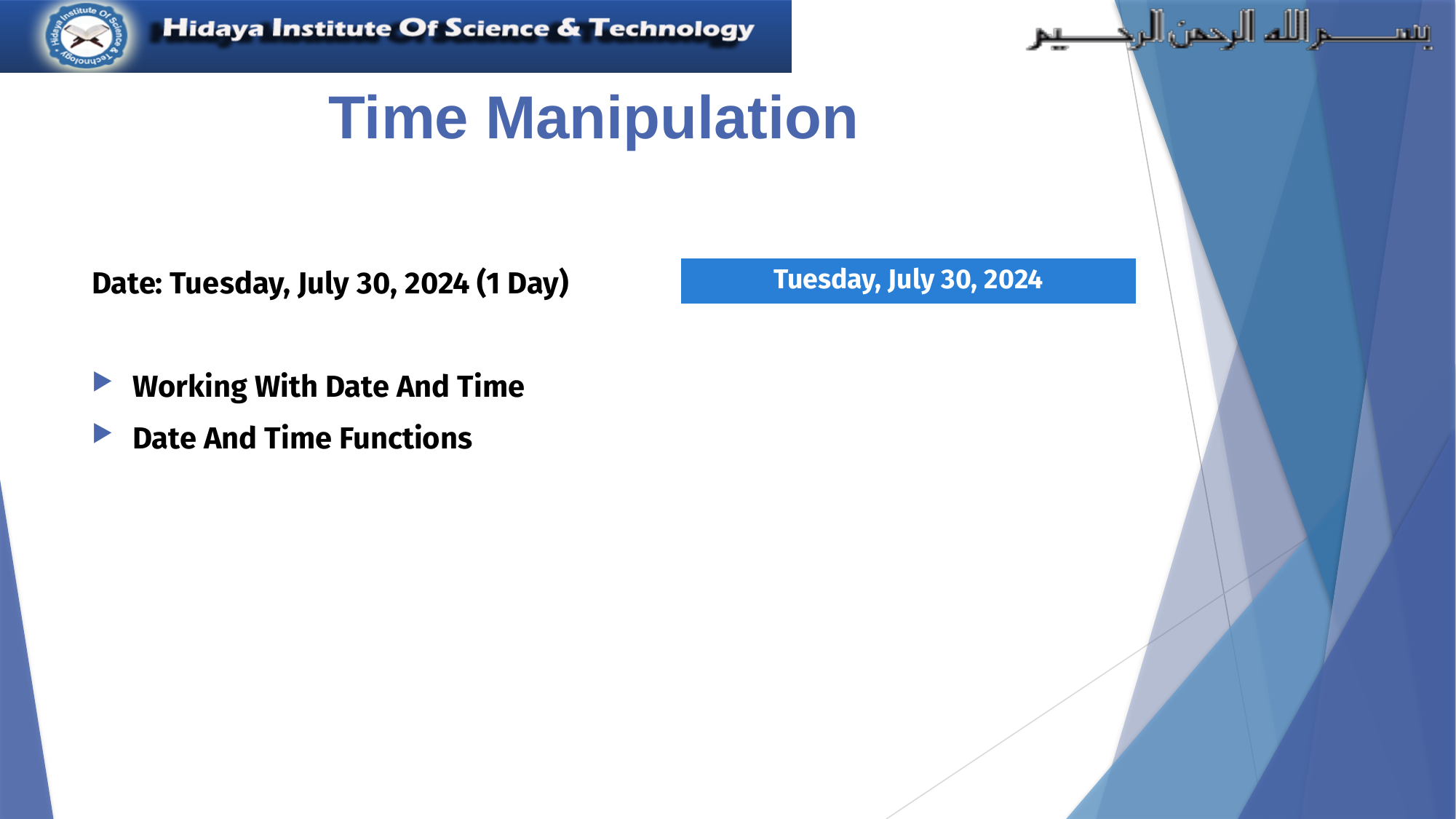

# Time Manipulation
Date: Tuesday, July 30, 2024 (1 Day)

Working With Date And Time
Date And Time Functions
| Tuesday, July 30, 2024 |
| --- |